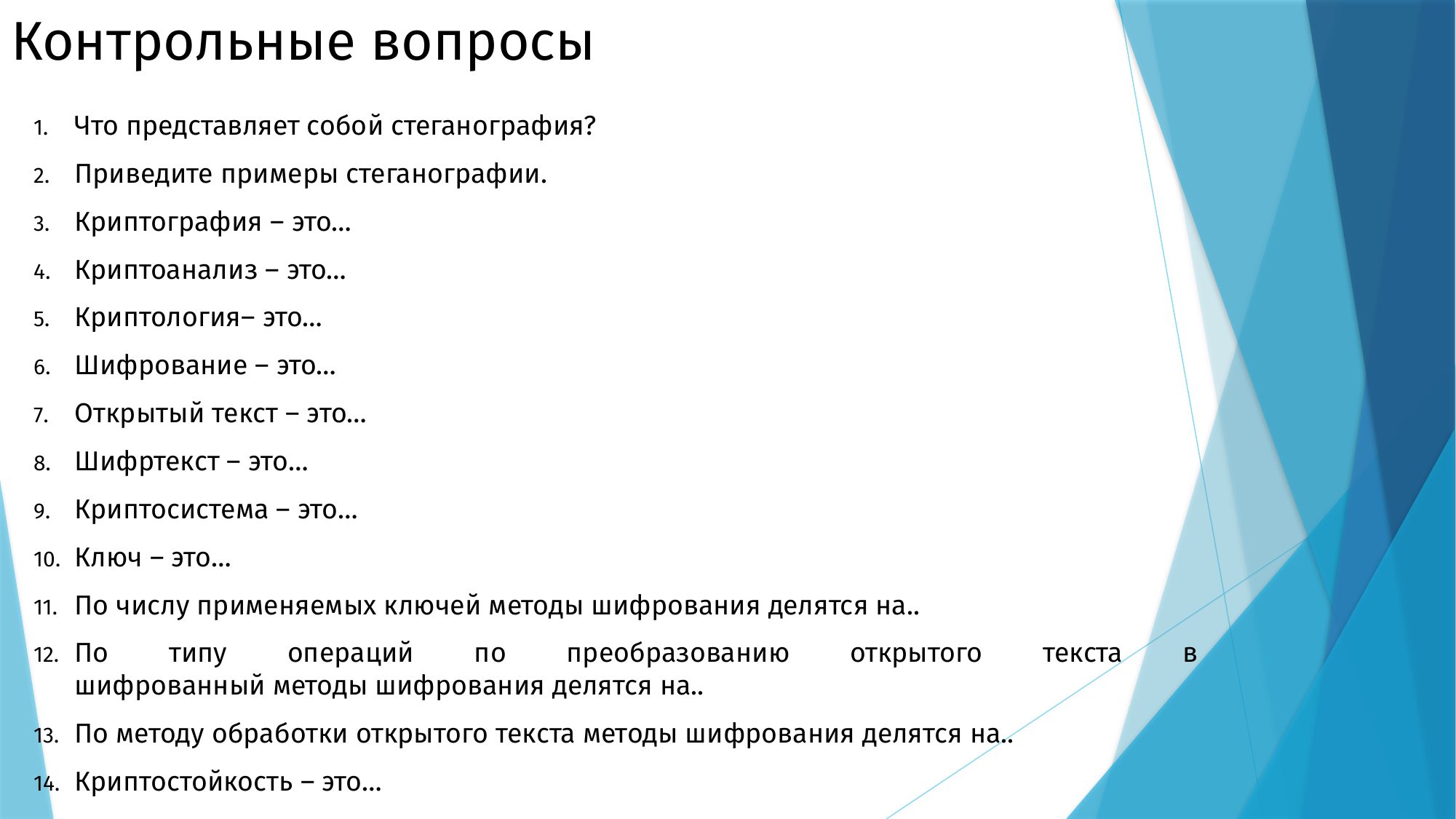

# Контрольные вопросы
Что представляет собой стеганография?
Приведите примеры стеганографии.
Криптография – это…
Криптоанализ – это…
Криптология– это…
Шифрование – это…
Открытый текст – это…
Шифртекст – это…
Криптосистема – это…
Ключ – это…
По числу применяемых ключей методы шифрования делятся на..
По типу операций по преобразованию открытого текста в
шифрованный методы шифрования делятся на..
По методу обработки открытого текста методы шифрования делятся на..
Криптостойкость – это…